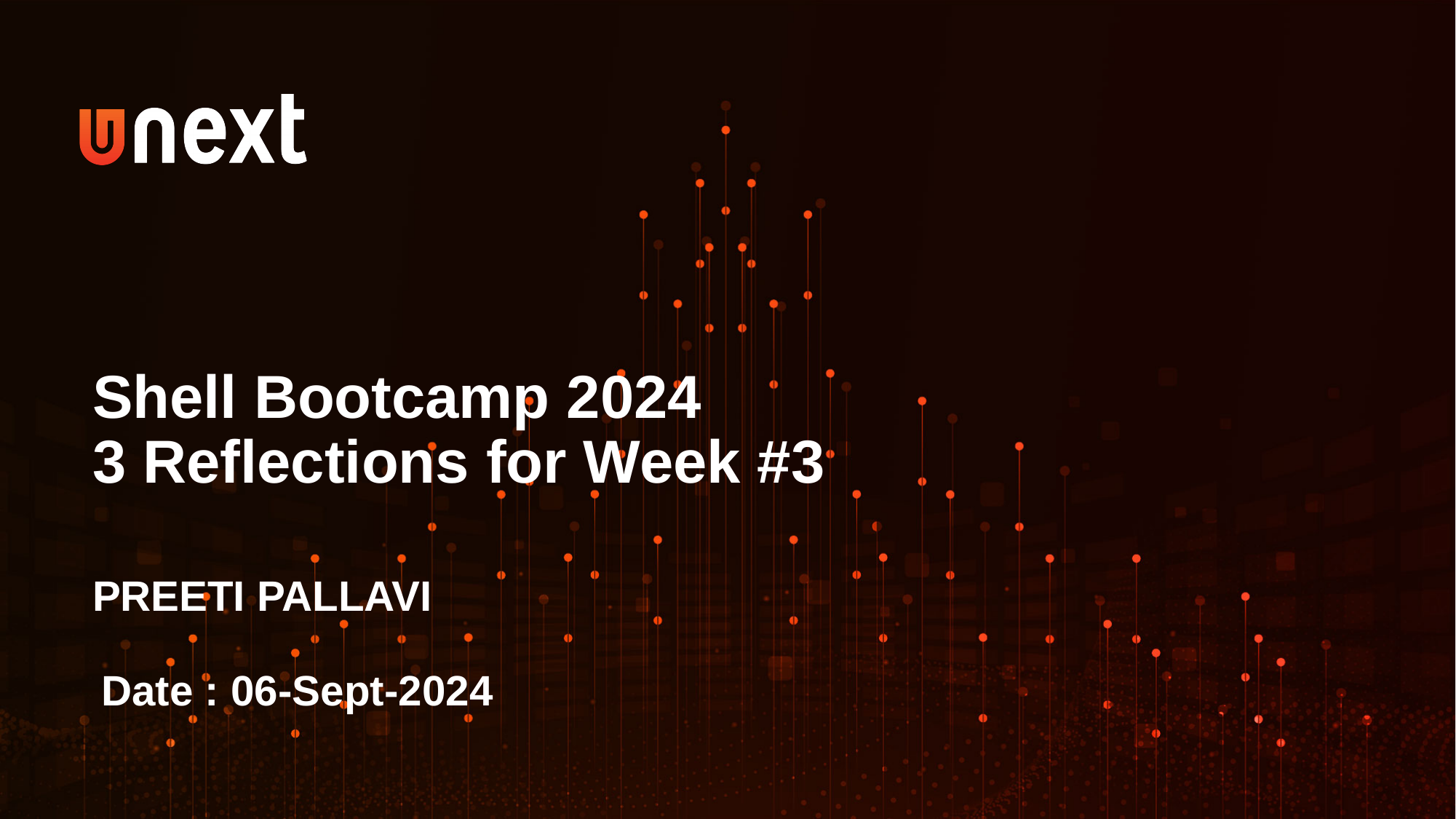

Shell Bootcamp 2024
3 Reflections for Week #3
PREETI PALLAVI
Date : 06-Sept-2024